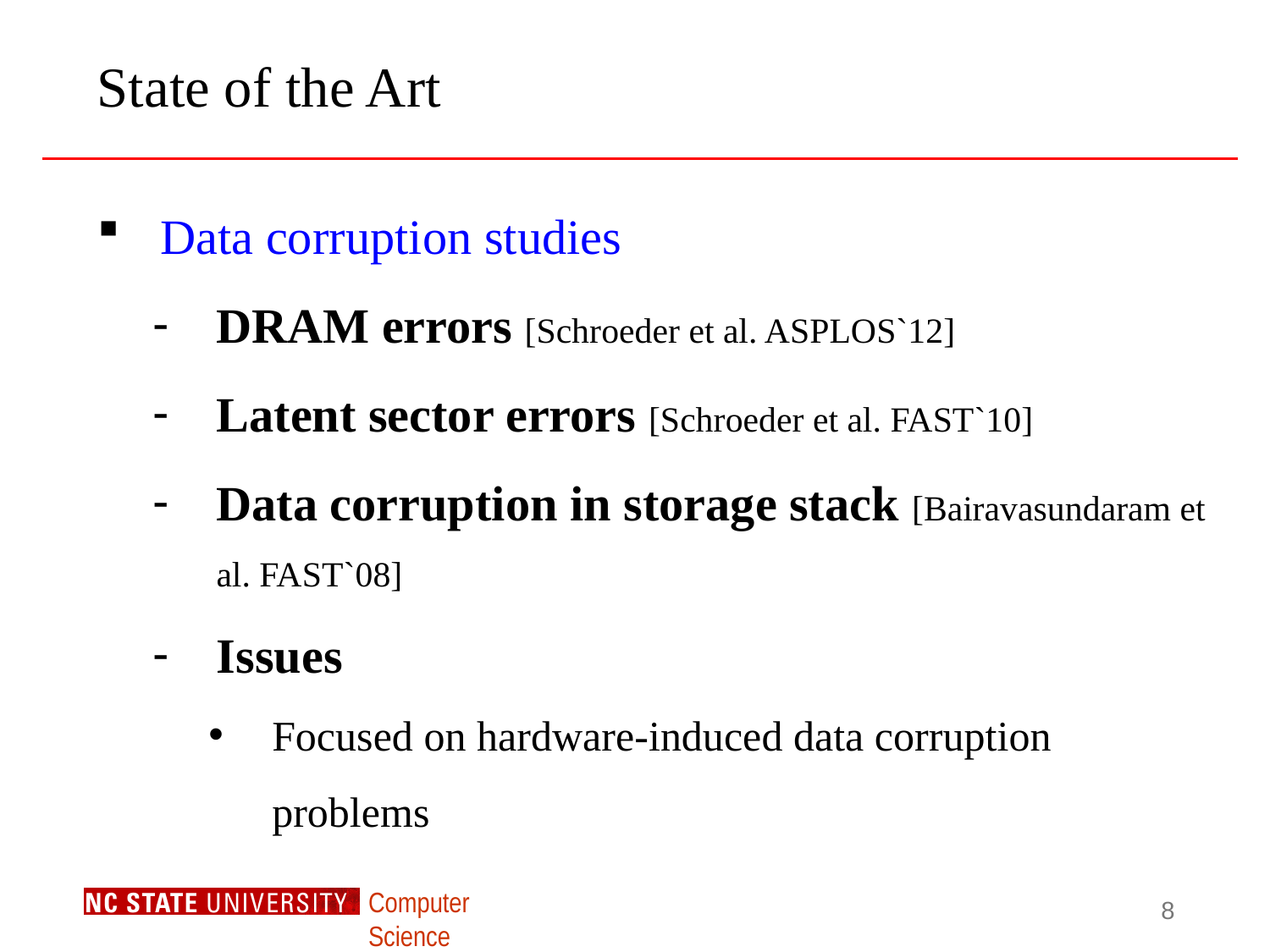

# State of the Art
Data corruption studies
DRAM errors [Schroeder et al. ASPLOS`12]
Latent sector errors [Schroeder et al. FAST`10]
Data corruption in storage stack [Bairavasundaram et al. FAST`08]
Issues
Focused on hardware-induced data corruption problems

8